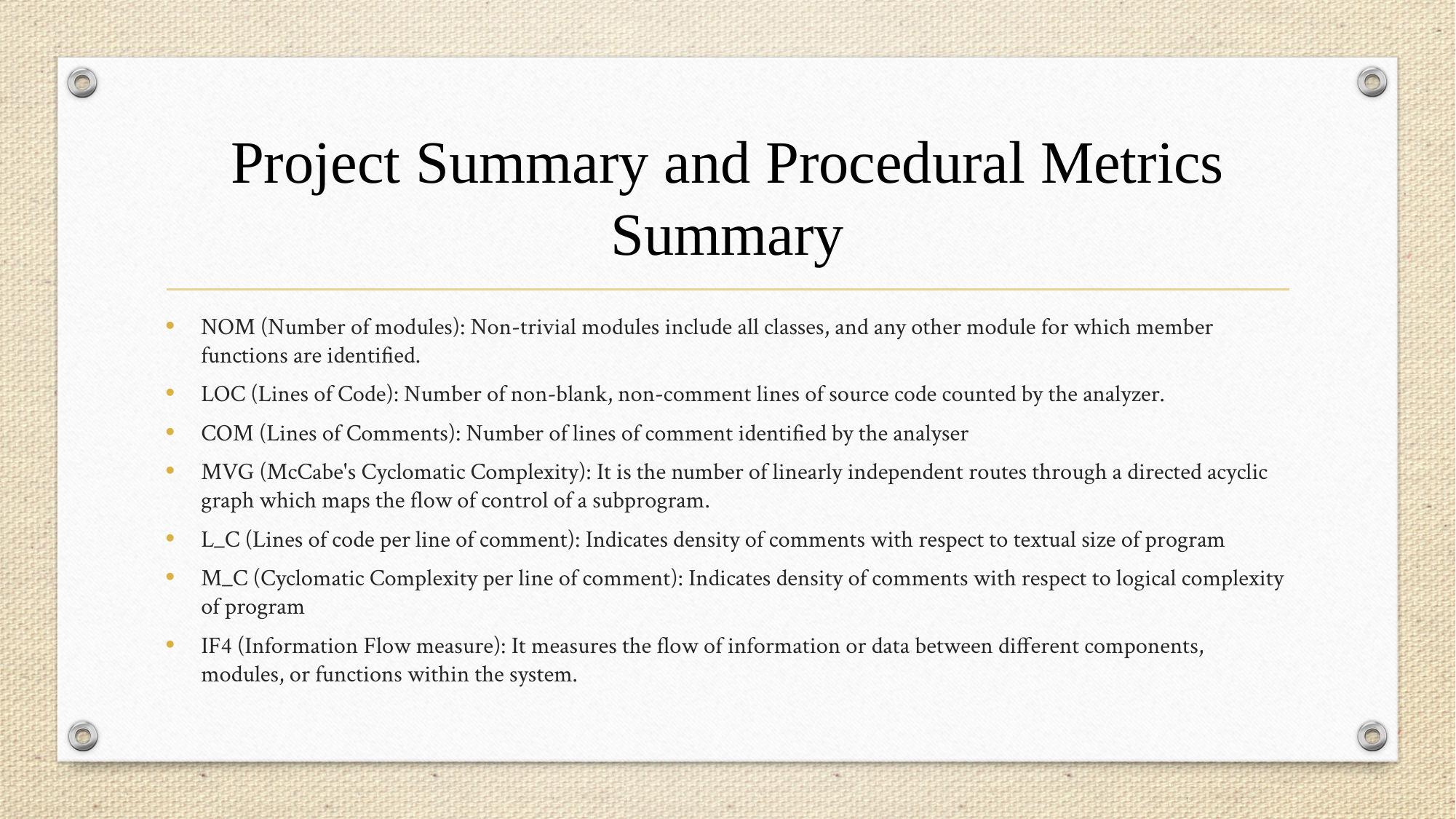

# Project Summary and Procedural Metrics Summary
NOM (Number of modules): Non-trivial modules include all classes, and any other module for which member functions are identified.
LOC (Lines of Code): Number of non-blank, non-comment lines of source code counted by the analyzer.
COM (Lines of Comments): Number of lines of comment identified by the analyser
MVG (McCabe's Cyclomatic Complexity): It is the number of linearly independent routes through a directed acyclic graph which maps the flow of control of a subprogram.
L_C (Lines of code per line of comment): Indicates density of comments with respect to textual size of program
M_C (Cyclomatic Complexity per line of comment): Indicates density of comments with respect to logical complexity of program
IF4 (Information Flow measure): It measures the flow of information or data between different components, modules, or functions within the system.